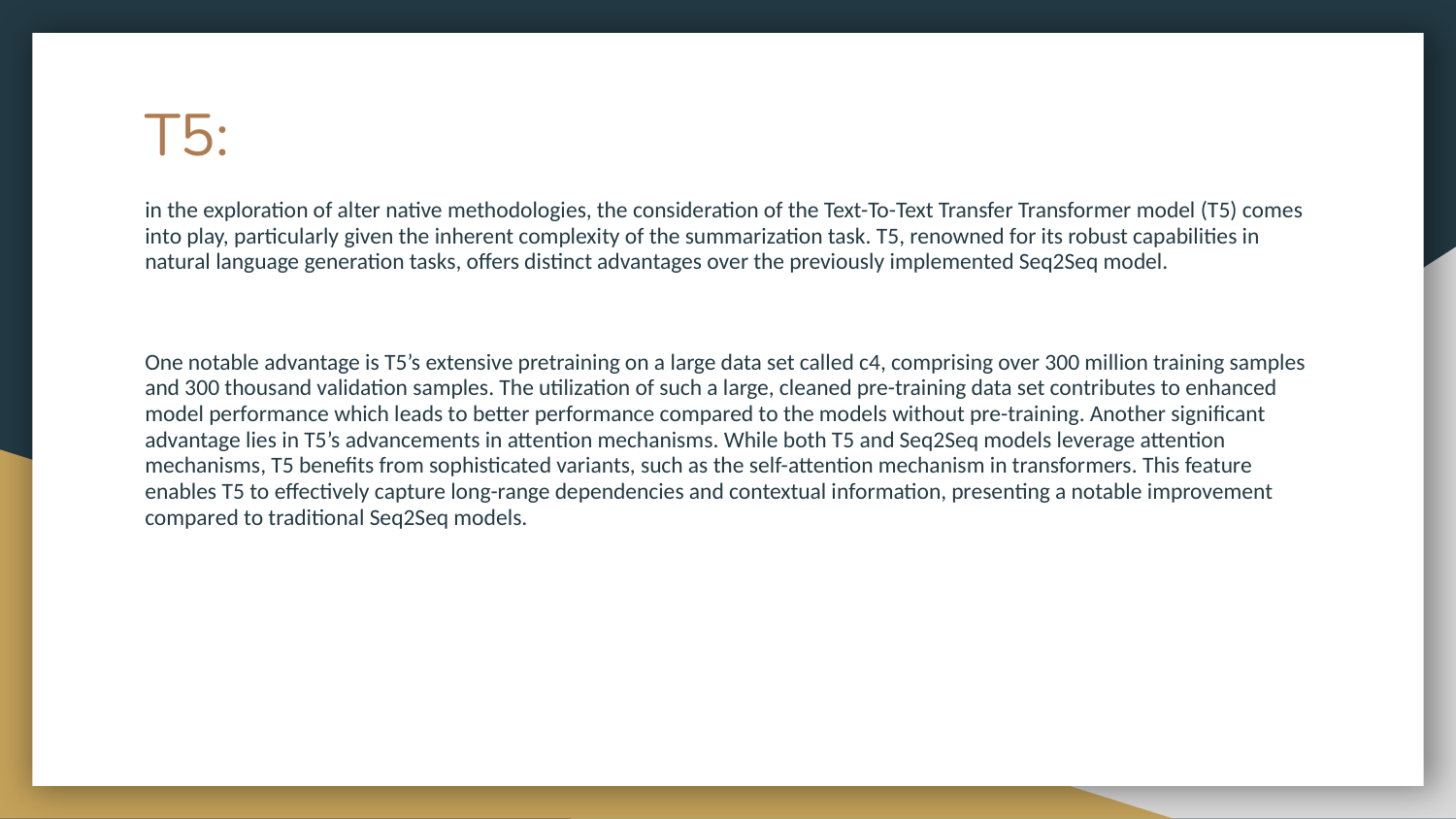

# T5:
in the exploration of alter native methodologies, the consideration of the Text-To-Text Transfer Transformer model (T5) comes into play, particularly given the inherent complexity of the summarization task. T5, renowned for its robust capabilities in natural language generation tasks, offers distinct advantages over the previously implemented Seq2Seq model.

One notable advantage is T5’s extensive pretraining on a large data set called c4, comprising over 300 million training samples and 300 thousand validation samples. The utilization of such a large, cleaned pre-training data set contributes to enhanced model performance which leads to better performance compared to the models without pre-training. Another significant advantage lies in T5’s advancements in attention mechanisms. While both T5 and Seq2Seq models leverage attention mechanisms, T5 benefits from sophisticated variants, such as the self-attention mechanism in transformers. This feature enables T5 to effectively capture long-range dependencies and contextual information, presenting a notable improvement compared to traditional Seq2Seq models.